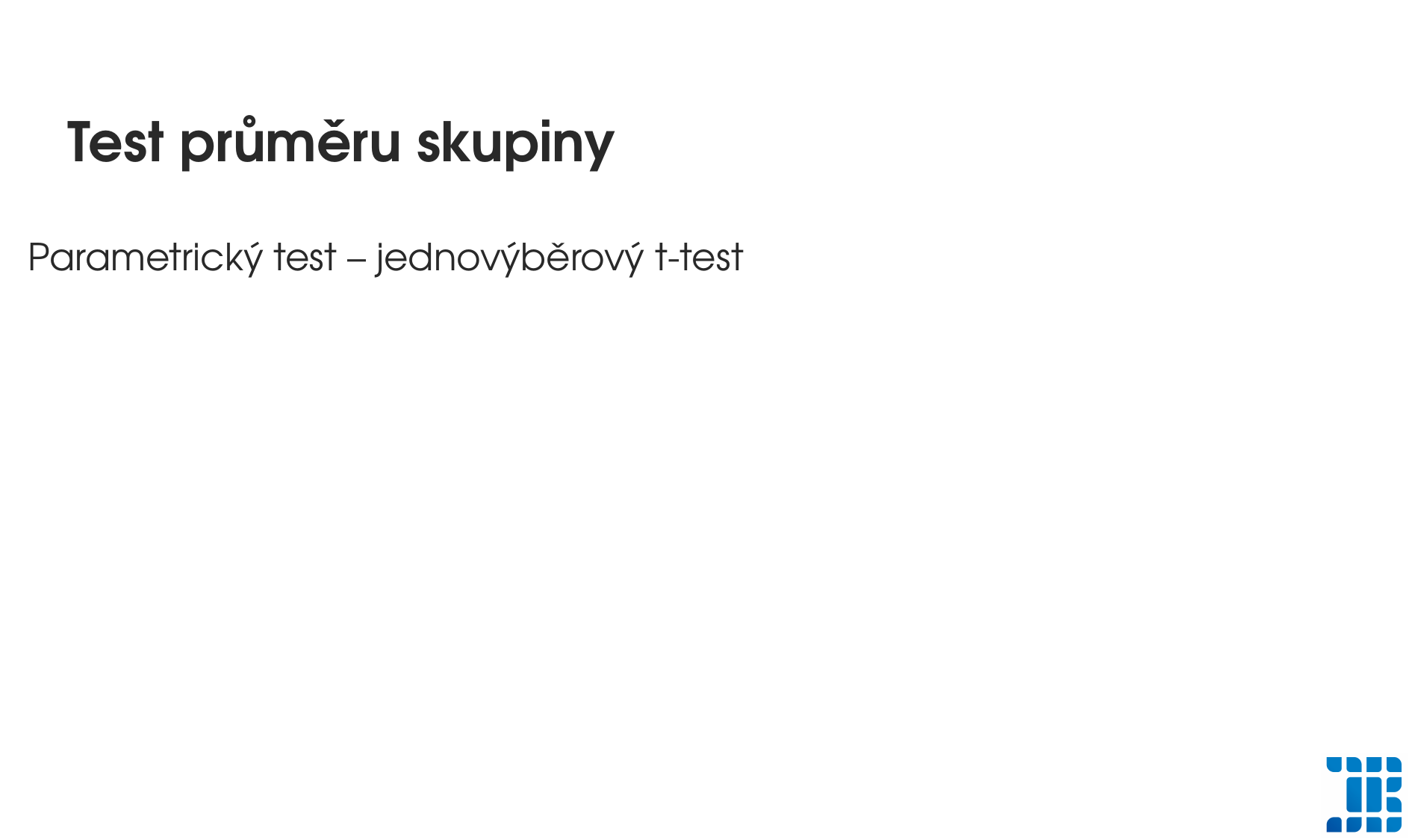

Test průměru skupiny
Parametrický test – jednovýběrový t-test